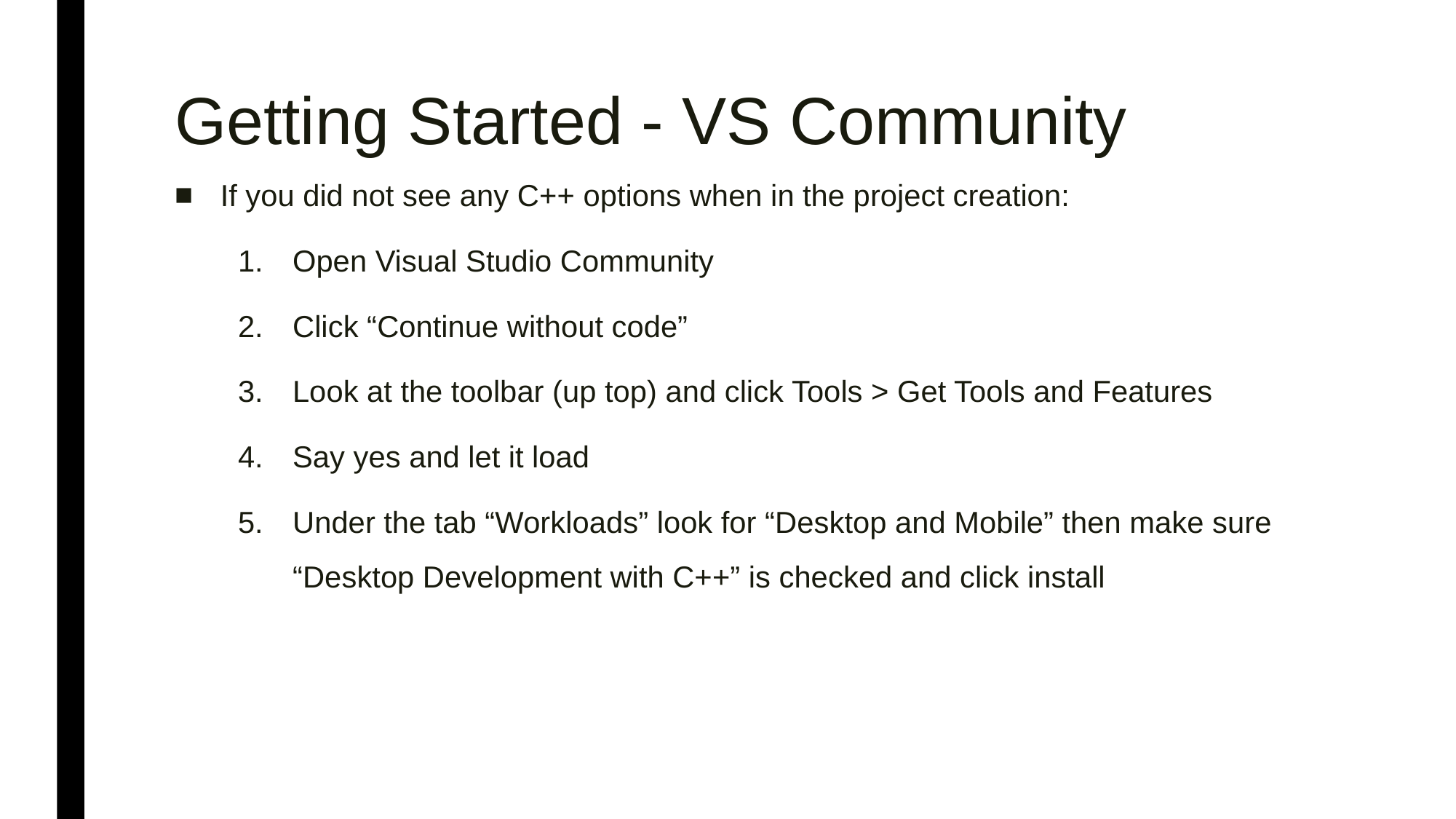

# Getting Started - VS Community
If you did not see any C++ options when in the project creation:
Open Visual Studio Community
Click “Continue without code”
Look at the toolbar (up top) and click Tools > Get Tools and Features
Say yes and let it load
Under the tab “Workloads” look for “Desktop and Mobile” then make sure “Desktop Development with C++” is checked and click install